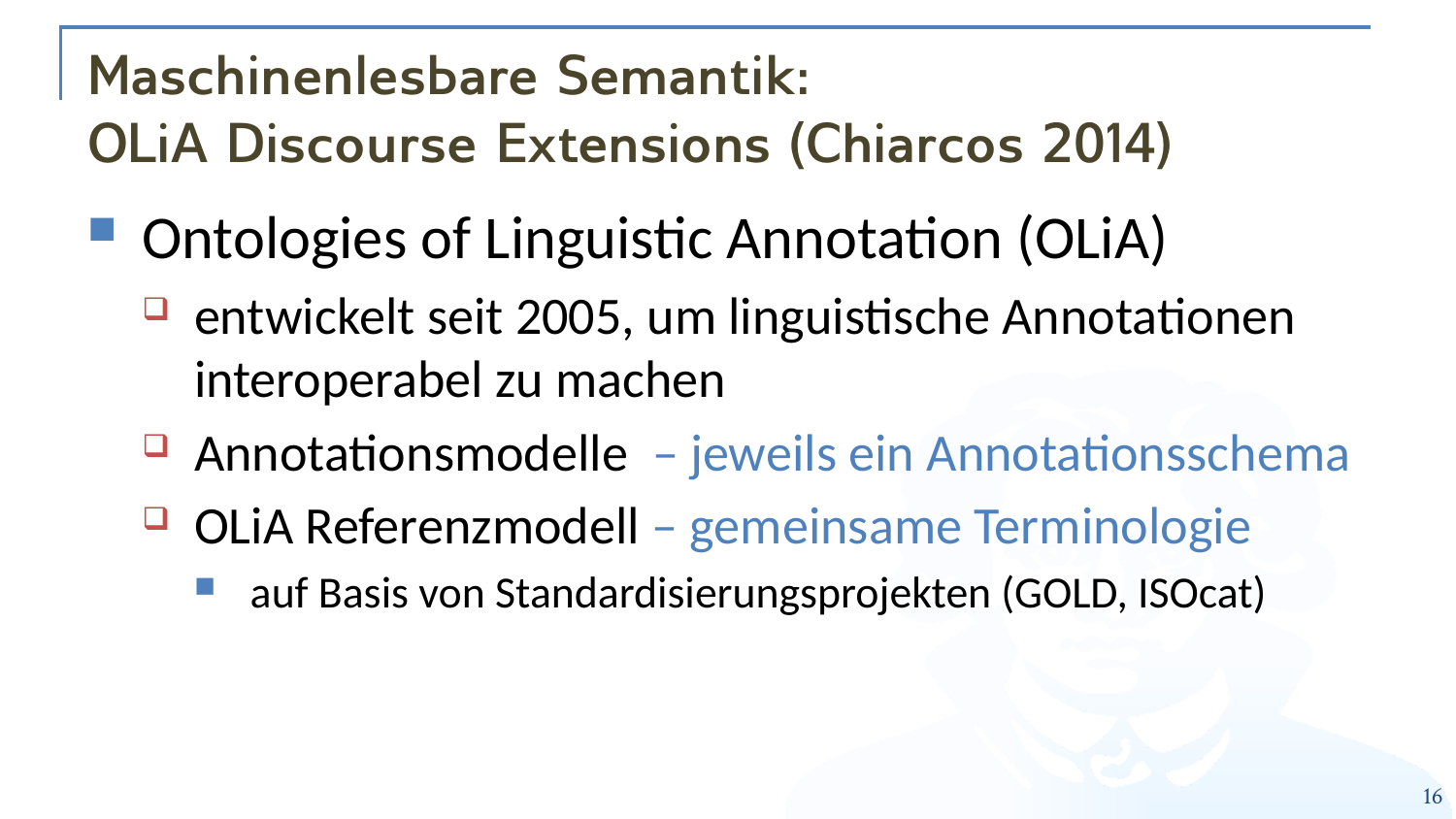

# Maschinenlesbare Semantik: OLiA Discourse Extensions (Chiarcos 2014)
Ontologies of Linguistic Annotation (OLiA)
entwickelt seit 2005, um linguistische Annotationen interoperabel zu machen
Annotationsmodelle  – jeweils ein Annotationsschema
OLiA Referenzmodell – gemeinsame Terminologie
auf Basis von Standardisierungsprojekten (GOLD, ISOcat)
16